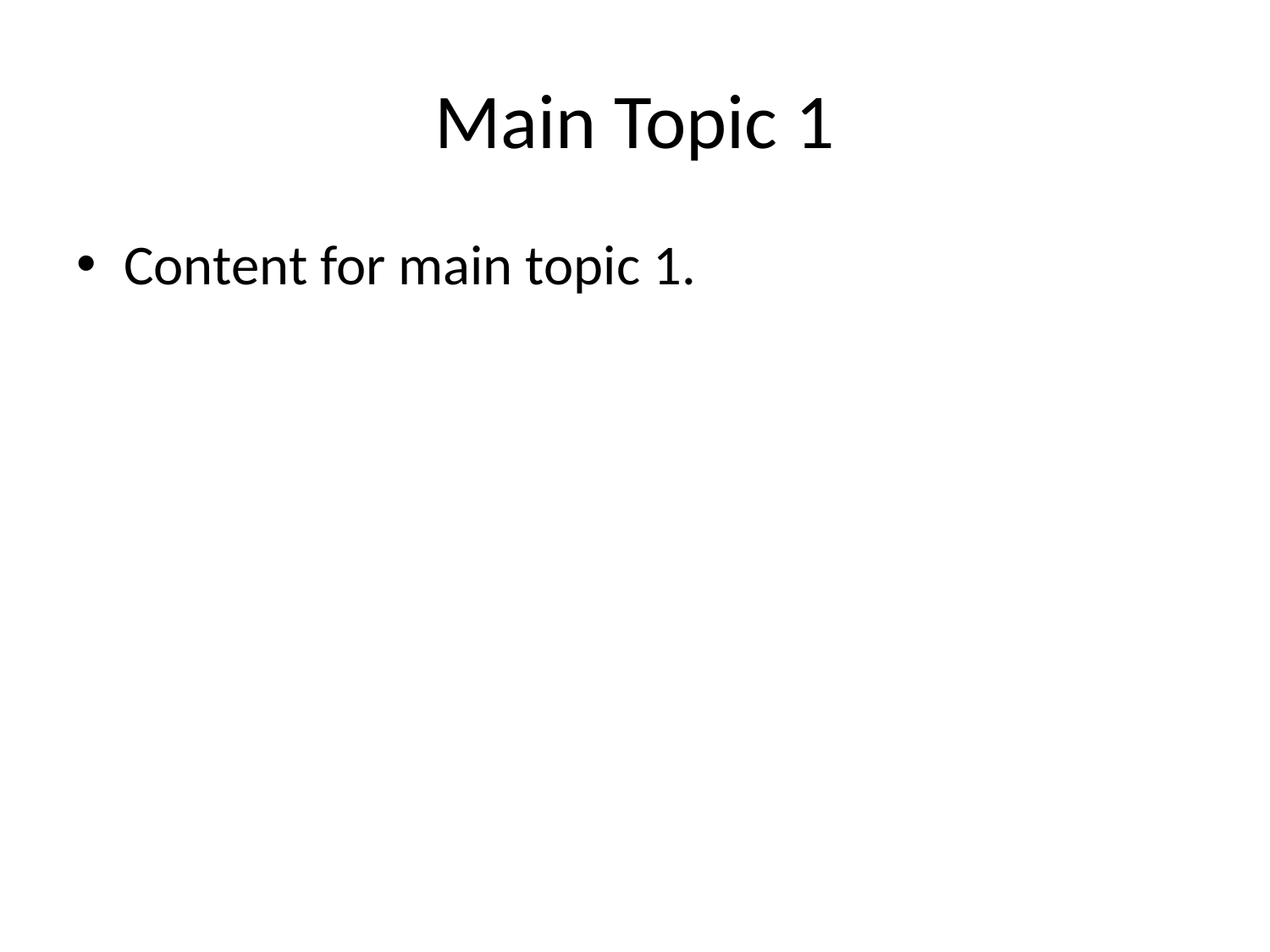

# Main Topic 1
Content for main topic 1.